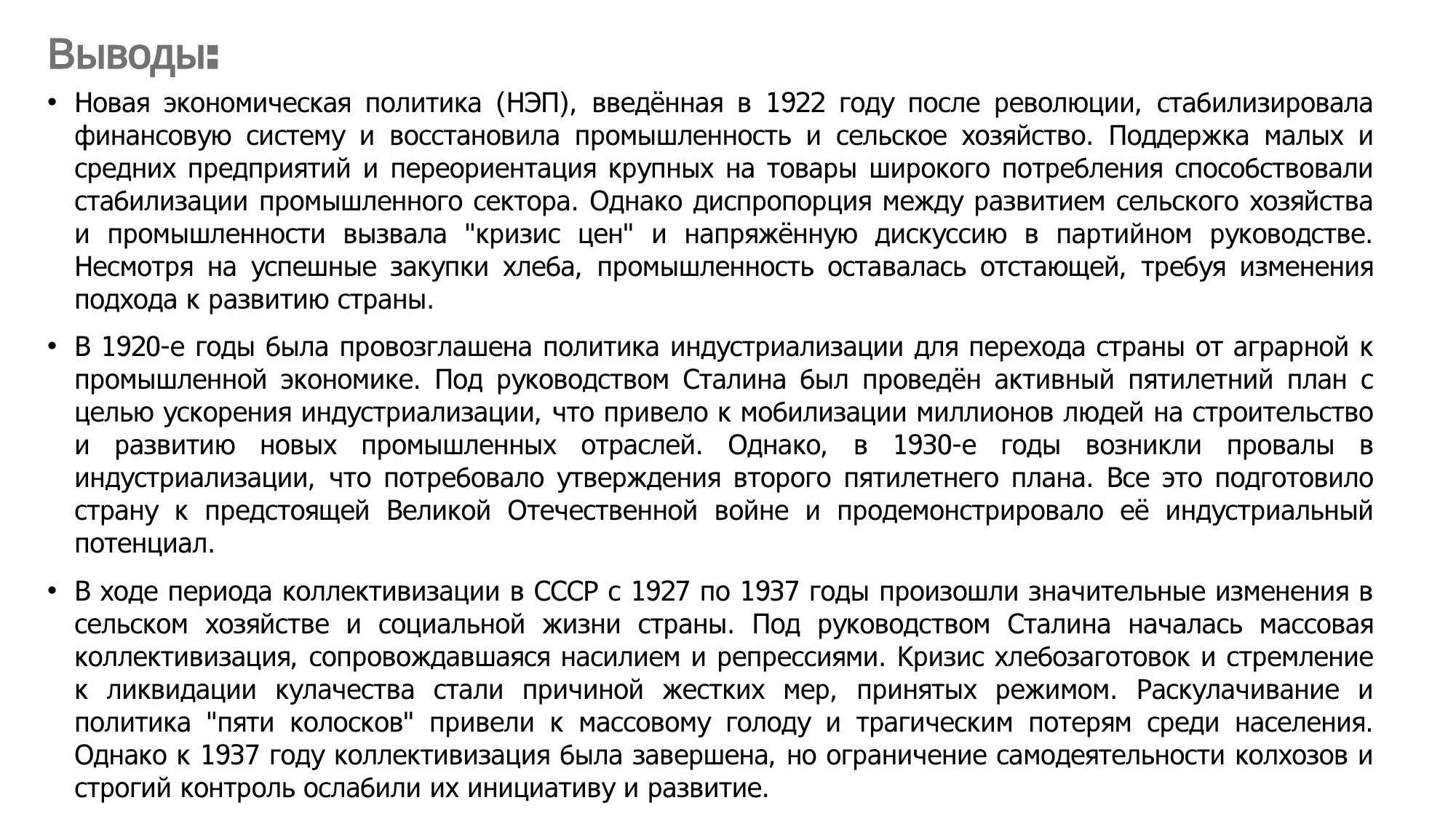

# Выводы:
Новая экономическая политика (НЭП), введённая в 1922 году после революции, стабилизировала финансовую систему и восстановила промышленность и сельское хозяйство. Поддержка малых и средних предприятий и переориентация крупных на товары широкого потребления способствовали стабилизации промышленного сектора. Однако диспропорция между развитием сельского хозяйства и промышленности вызвала "кризис цен" и напряжённую дискуссию в партийном руководстве. Несмотря на успешные закупки хлеба, промышленность оставалась отстающей, требуя изменения подхода к развитию страны.
В 1920-е годы была провозглашена политика индустриализации для перехода страны от аграрной к промышленной экономике. Под руководством Сталина был проведён активный пятилетний план с целью ускорения индустриализации, что привело к мобилизации миллионов людей на строительство и развитию новых промышленных отраслей. Однако, в 1930-е годы возникли провалы в индустриализации, что потребовало утверждения второго пятилетнего плана. Все это подготовило страну к предстоящей Великой Отечественной войне и продемонстрировало её индустриальный потенциал.
В ходе периода коллективизации в СССР с 1927 по 1937 годы произошли значительные изменения в сельском хозяйстве и социальной жизни страны. Под руководством Сталина началась массовая коллективизация, сопровождавшаяся насилием и репрессиями. Кризис хлебозаготовок и стремление к ликвидации кулачества стали причиной жестких мер, принятых режимом. Раскулачивание и политика "пяти колосков" привели к массовому голоду и трагическим потерям среди населения. Однако к 1937 году коллективизация была завершена, но ограничение самодеятельности колхозов и строгий контроль ослабили их инициативу и развитие.